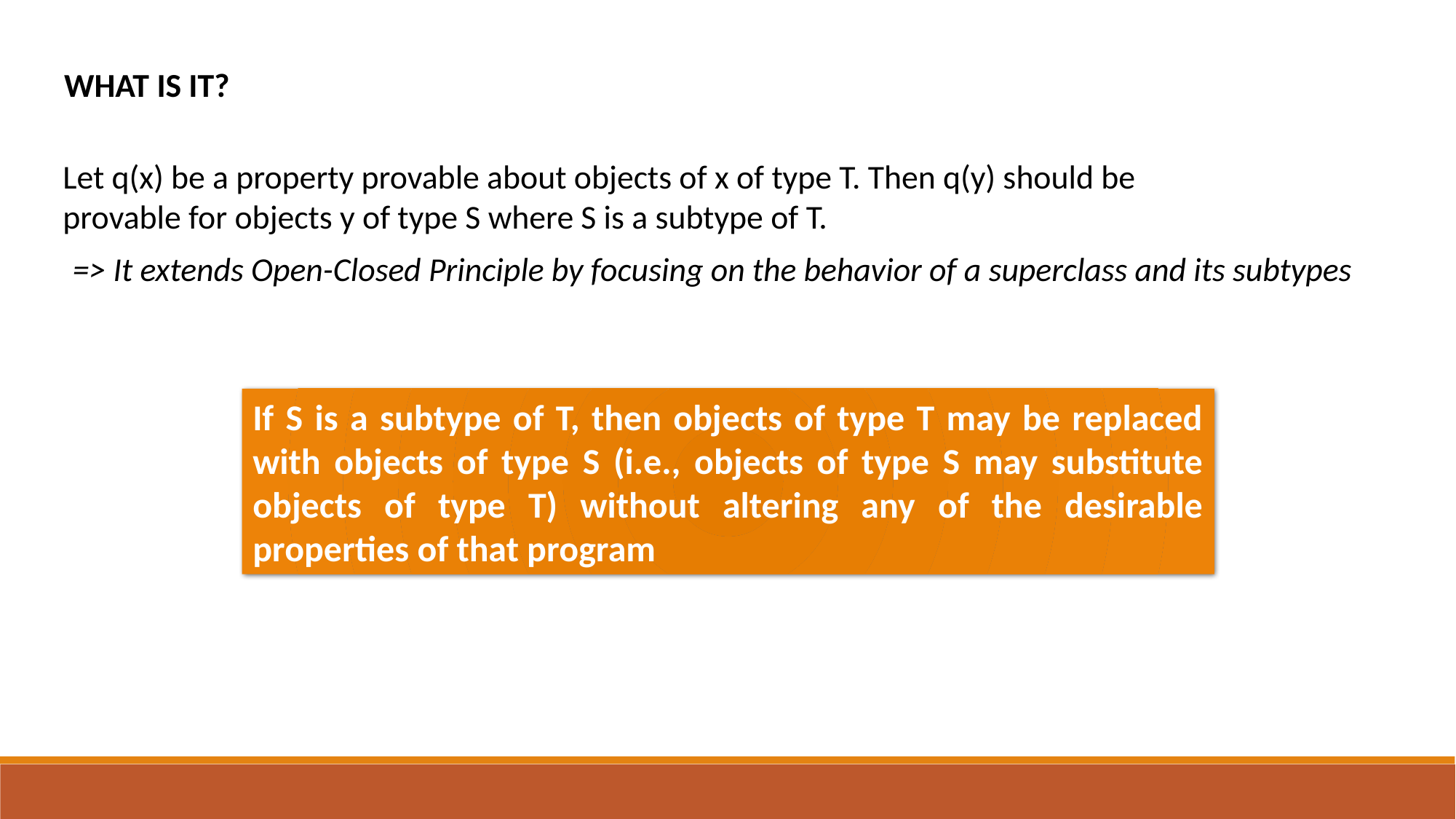

WHAT IS IT?
Let q(x) be a property provable about objects of x of type T. Then q(y) should be provable for objects y of type S where S is a subtype of T.
=> It extends Open-Closed Principle by focusing on the behavior of a superclass and its subtypes
If S is a subtype of T, then objects of type T may be replaced with objects of type S (i.e., objects of type S may substitute objects of type T) without altering any of the desirable properties of that program